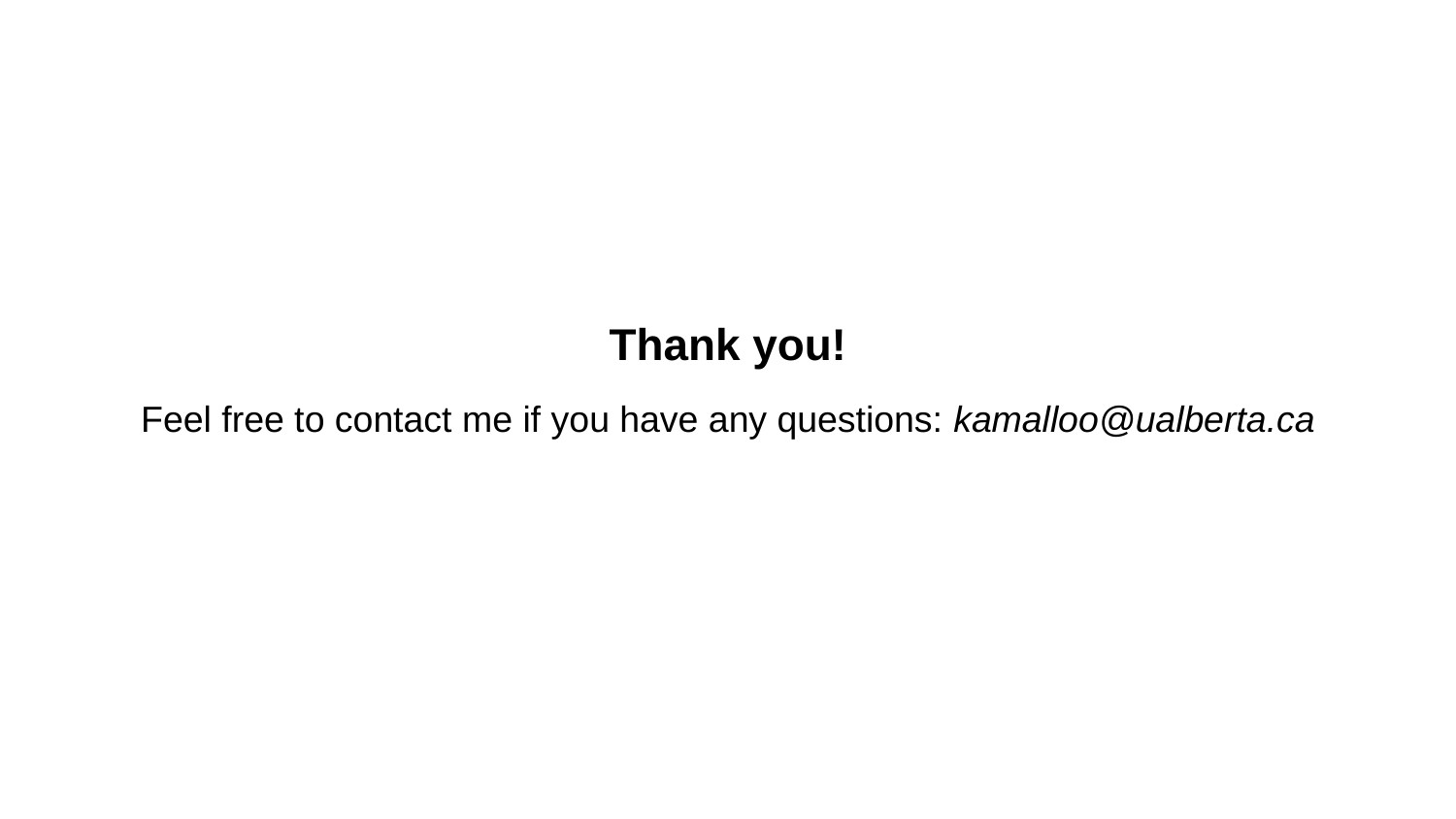

Thank you!
Feel free to contact me if you have any questions: kamalloo@ualberta.ca